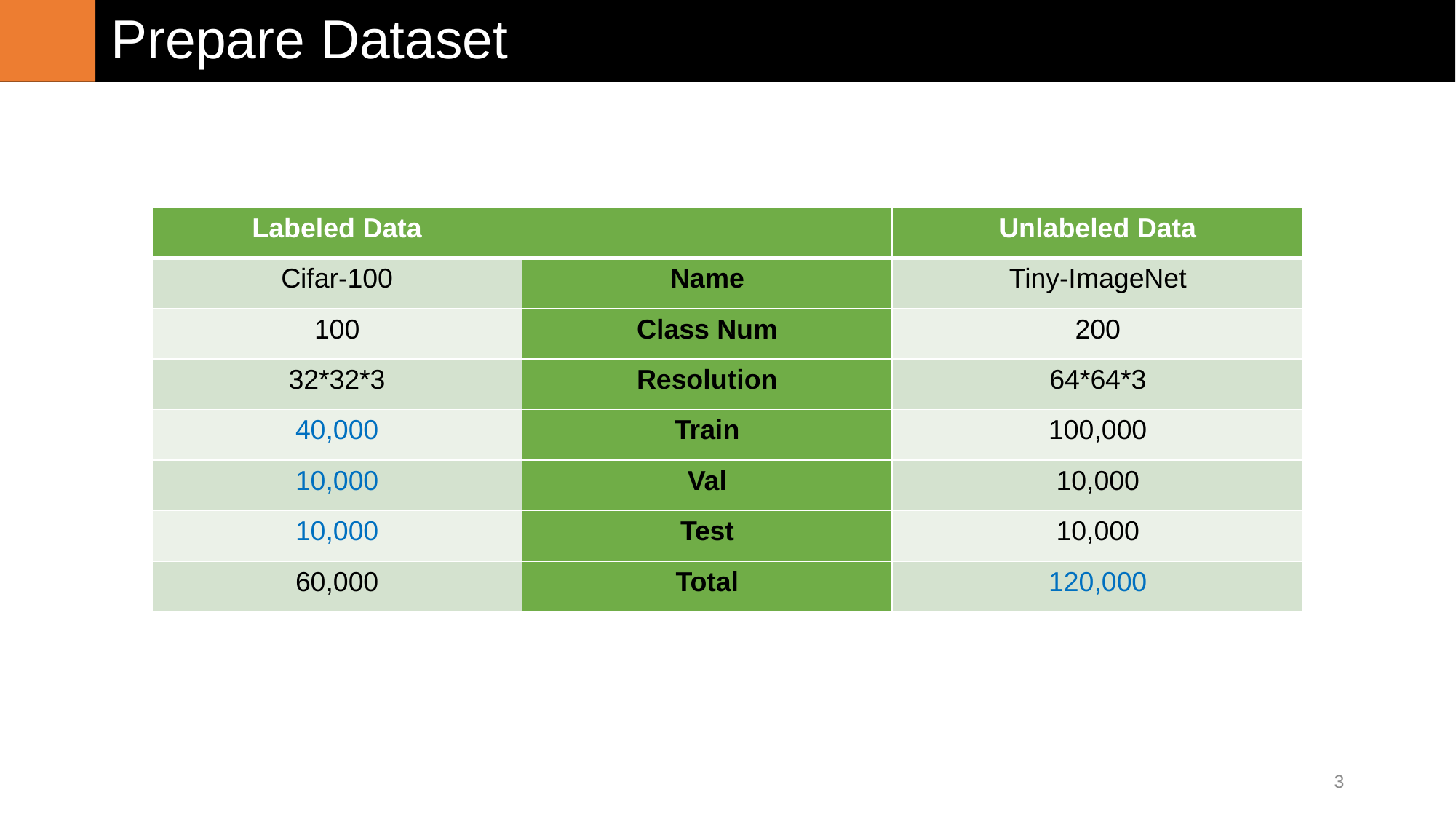

# Prepare Dataset
| Labeled Data |  | Unlabeled Data |
| --- | --- | --- |
| Cifar-100 | Name | Tiny-ImageNet |
| 100 | Class Num | 200 |
| 32\*32\*3 | Resolution | 64\*64\*3 |
| 40,000 | Train | 100,000 |
| 10,000 | Val | 10,000 |
| 10,000 | Test | 10,000 |
| 60,000 | Total | 120,000 |
3